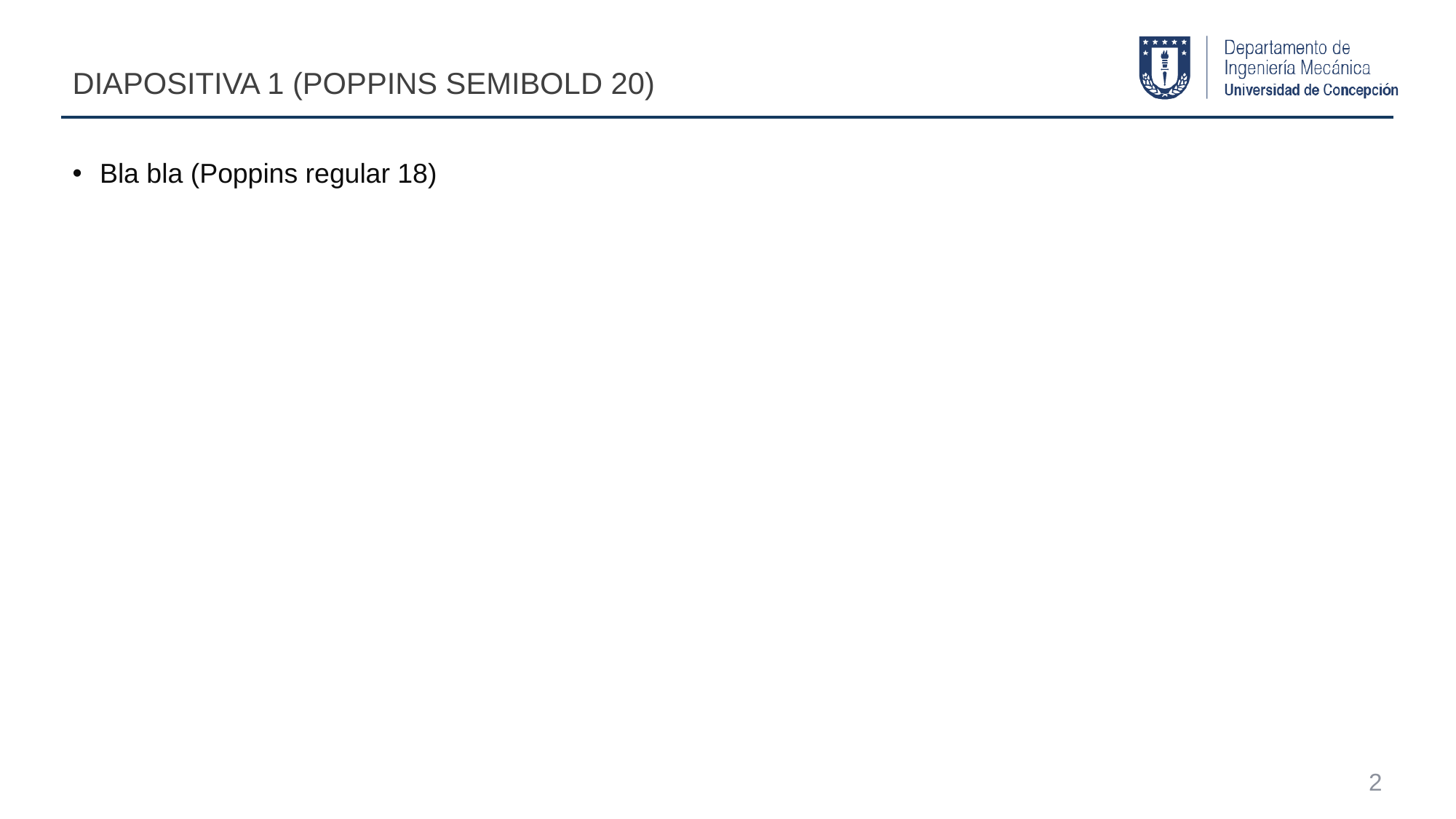

# Diapositiva 1 (Poppins Semibold 20)
Bla bla (Poppins regular 18)
2